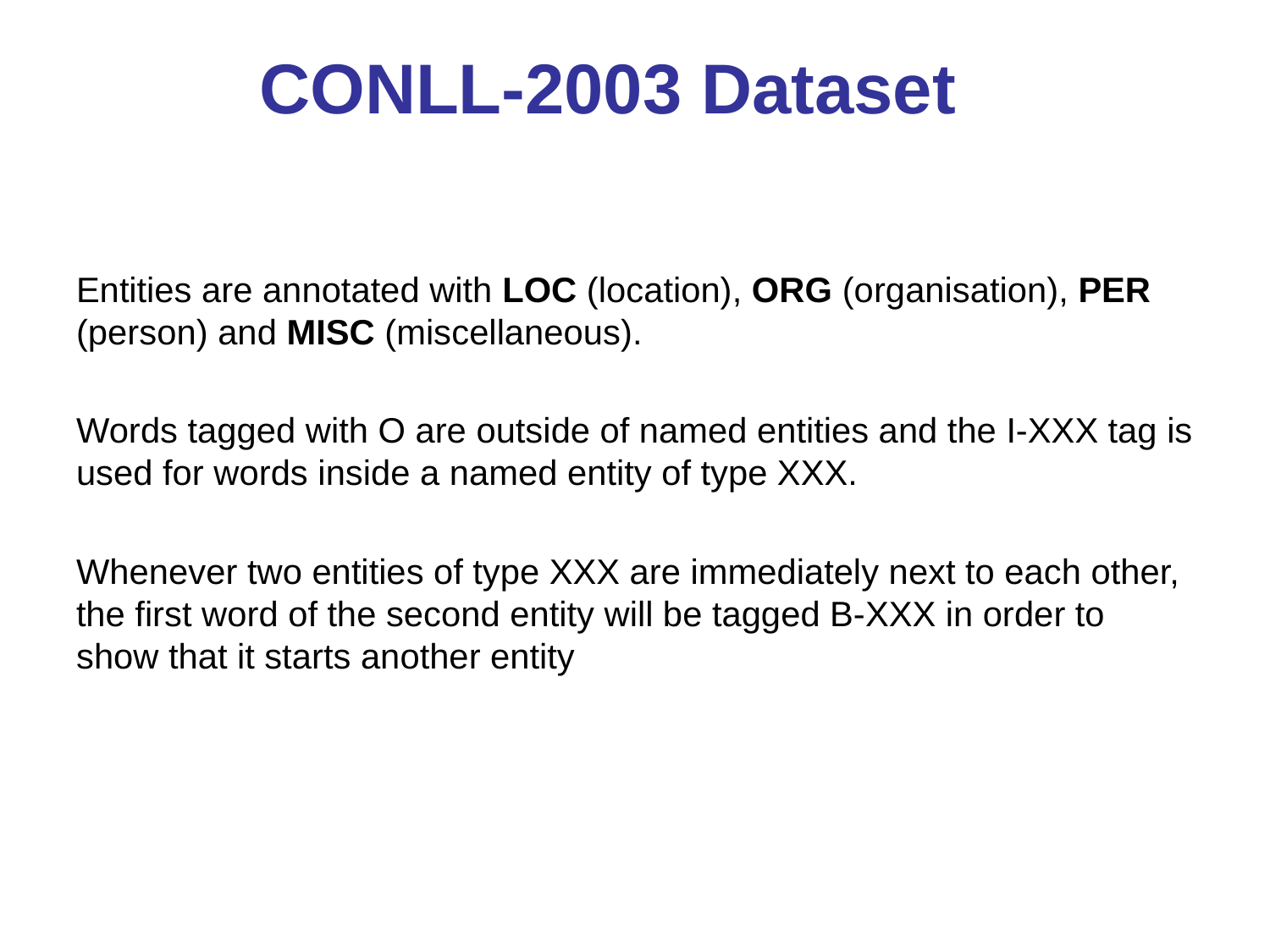

# CONLL-2003 Dataset

Entities are annotated with LOC (location), ORG (organisation), PER (person) and MISC (miscellaneous).

Words tagged with O are outside of named entities and the I-XXX tag is used for words inside a named entity of type XXX.

Whenever two entities of type XXX are immediately next to each other, the first word of the second entity will be tagged B-XXX in order to show that it starts another entity